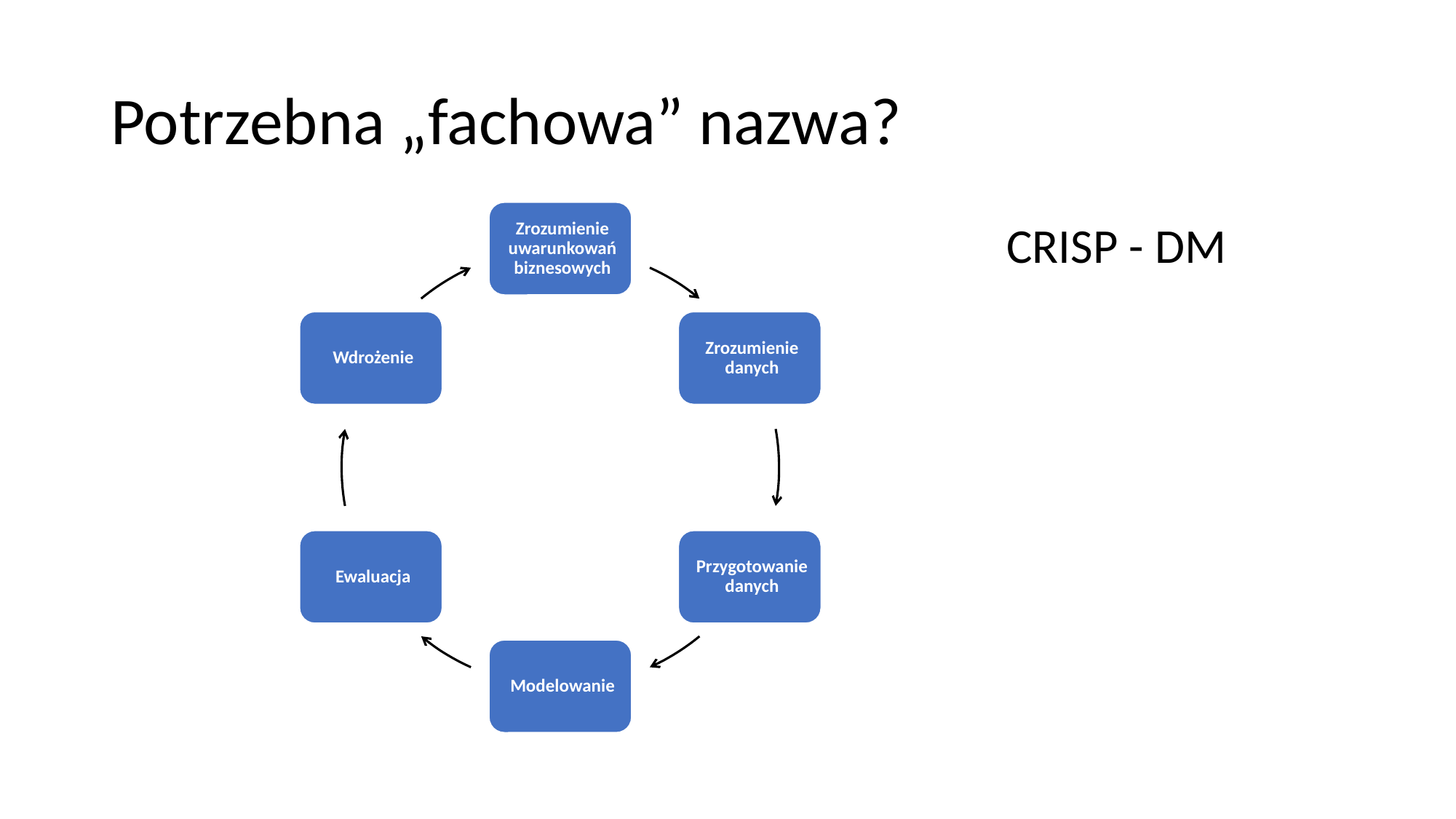

# Potrzebna „fachowa” nazwa?
Zrozumienie uwarunkowań biznesowych
Zrozumienie danych
Przygotowanie danych
Modelowanie
Ewaluacja
Wdrożenie
CRISP - DM